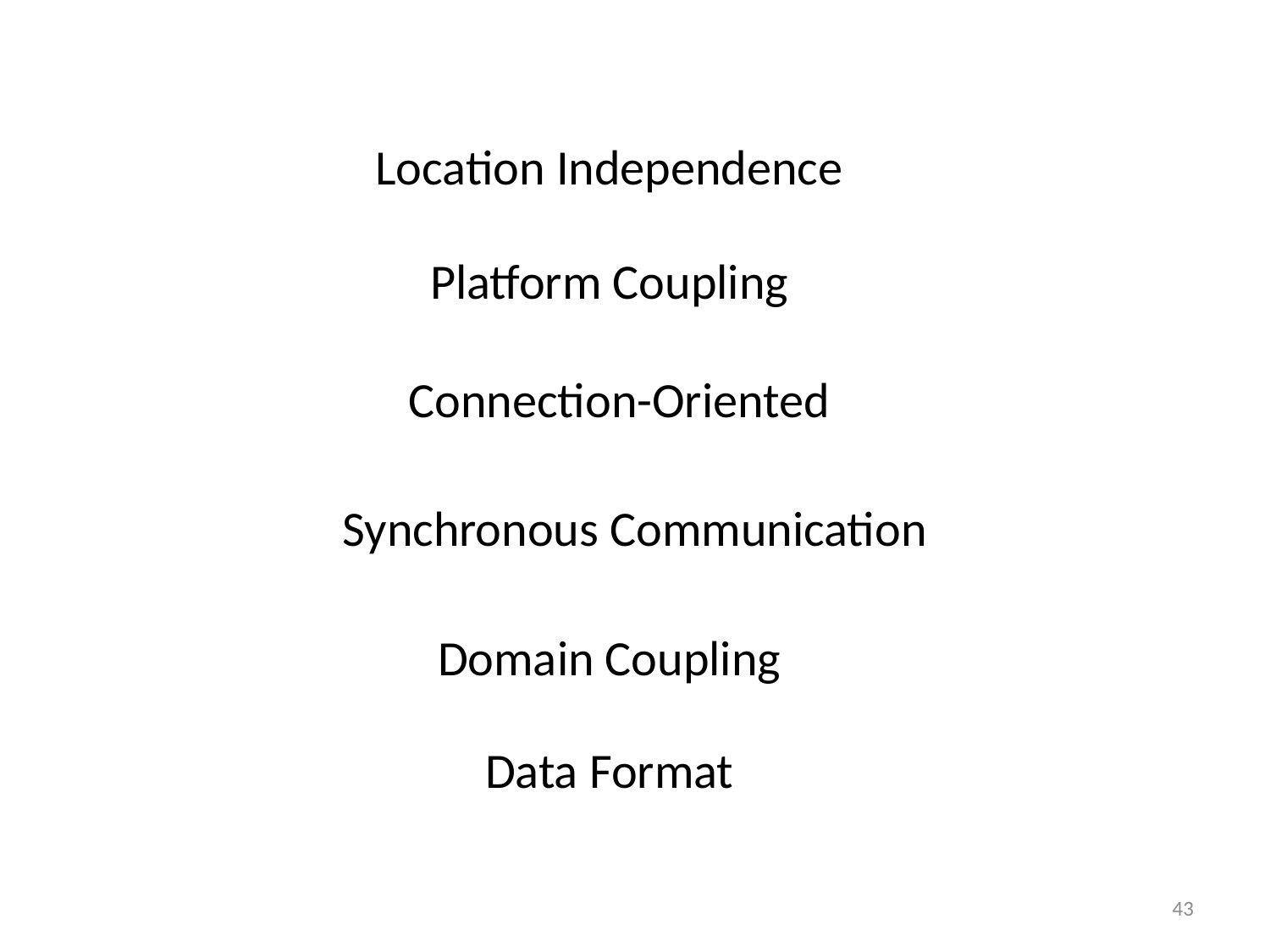

Location Independence
Platform Coupling
Connection-Oriented
Synchronous Communication
Domain Coupling
Data Format
43